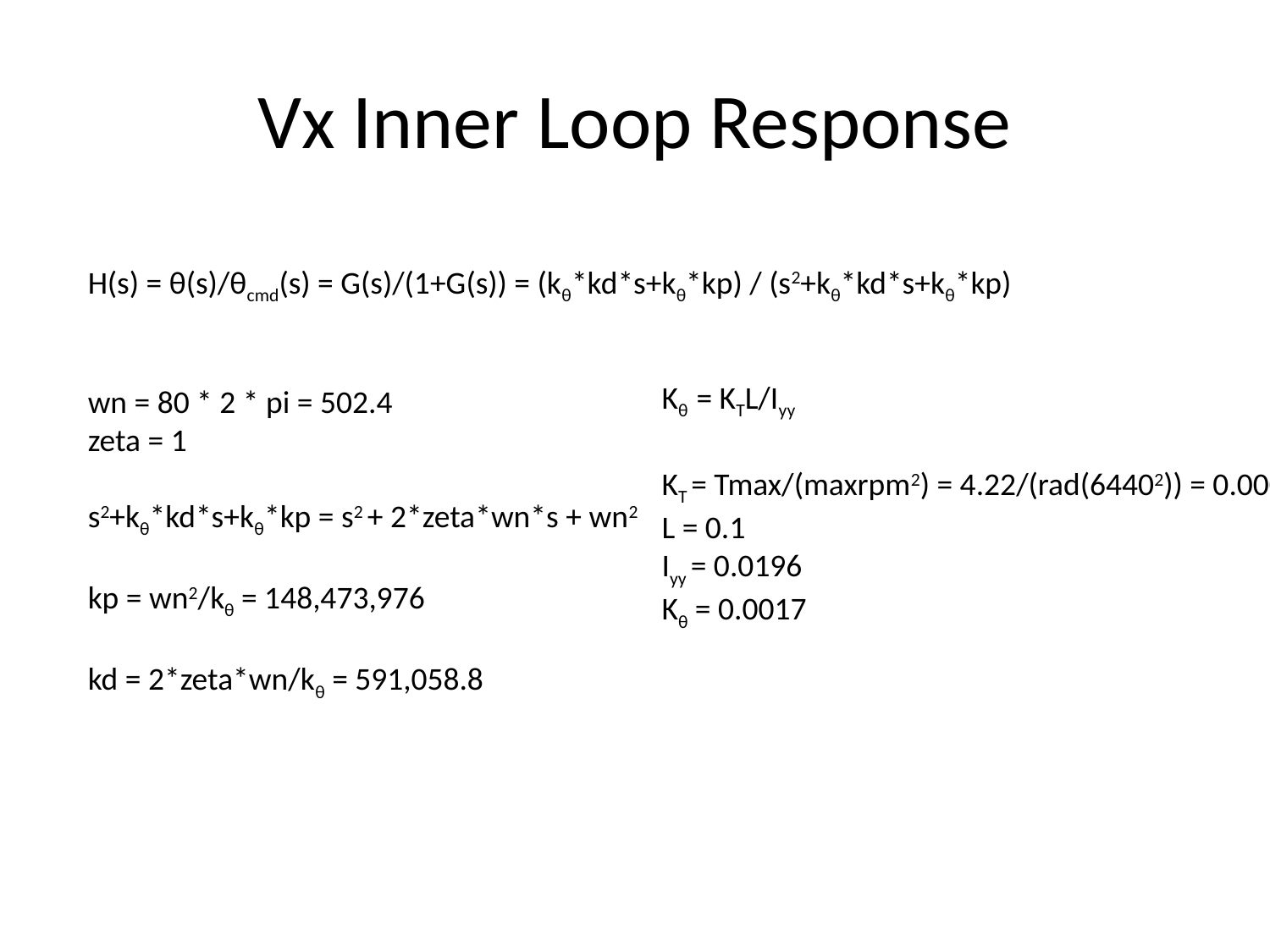

# Vx Inner Loop Response
H(s) = θ(s)/θcmd(s) = G(s)/(1+G(s)) = (kθ*kd*s+kθ*kp) / (s2+kθ*kd*s+kθ*kp)

wn = 80 * 2 * pi = 502.4
zeta = 1

s2+kθ*kd*s+kθ*kp = s2 + 2*zeta*wn*s + wn2

kp = wn2/kθ = 148,473,976

kd = 2*zeta*wn/kθ = 591,058.8
Kθ  = KTL/Iyy

KT = Tmax/(maxrpm2) = 4.22/(rad(64402)) = 0.000334
L = 0.1
Iyy = 0.0196
Kθ = 0.0017